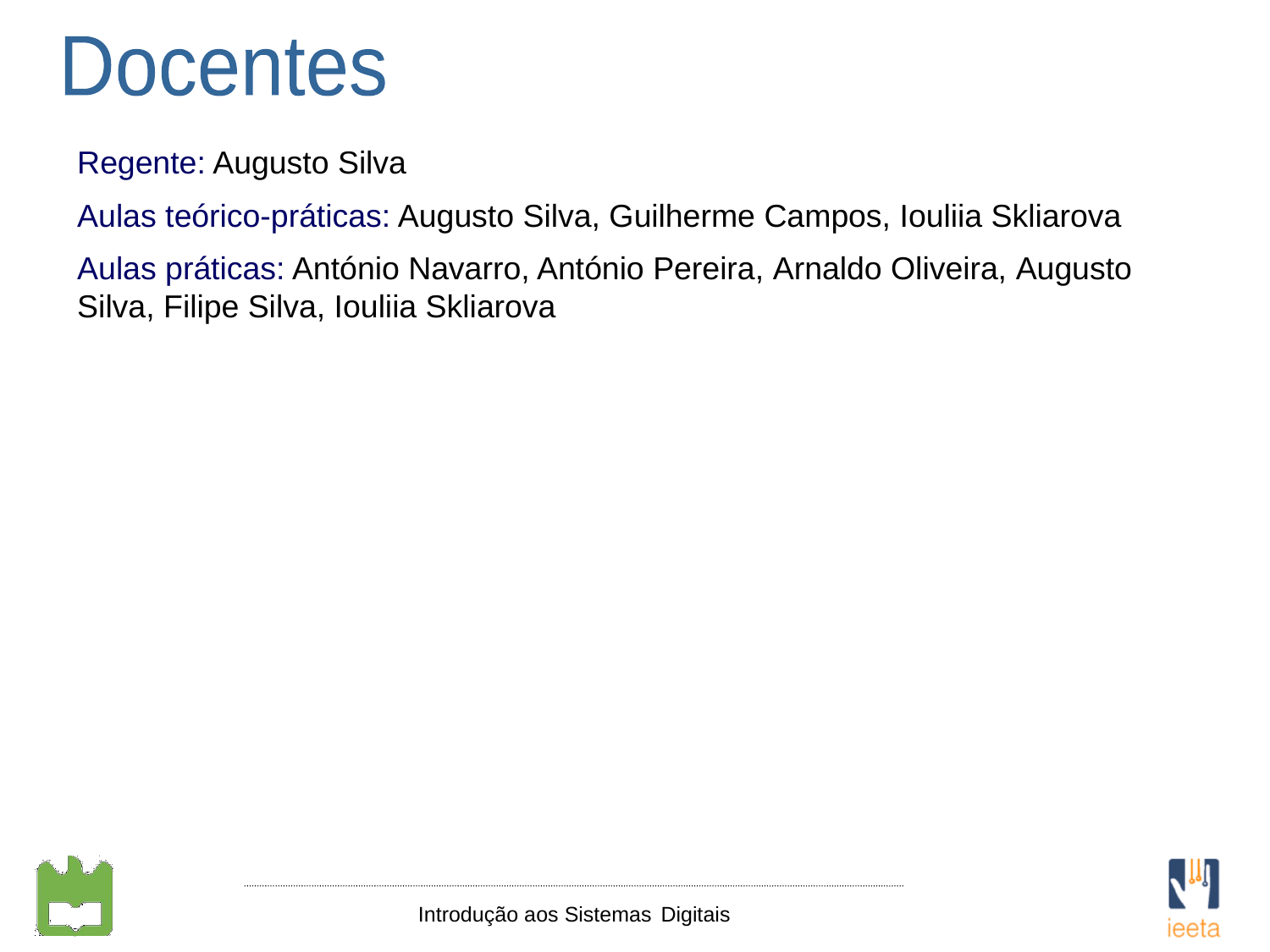

Docentes
Regente: Augusto Silva
Aulas teórico-práticas: Augusto Silva, Guilherme Campos, Iouliia Skliarova
Aulas práticas: António Navarro, António Pereira, Arnaldo Oliveira, Augusto Silva, Filipe Silva, Iouliia Skliarova